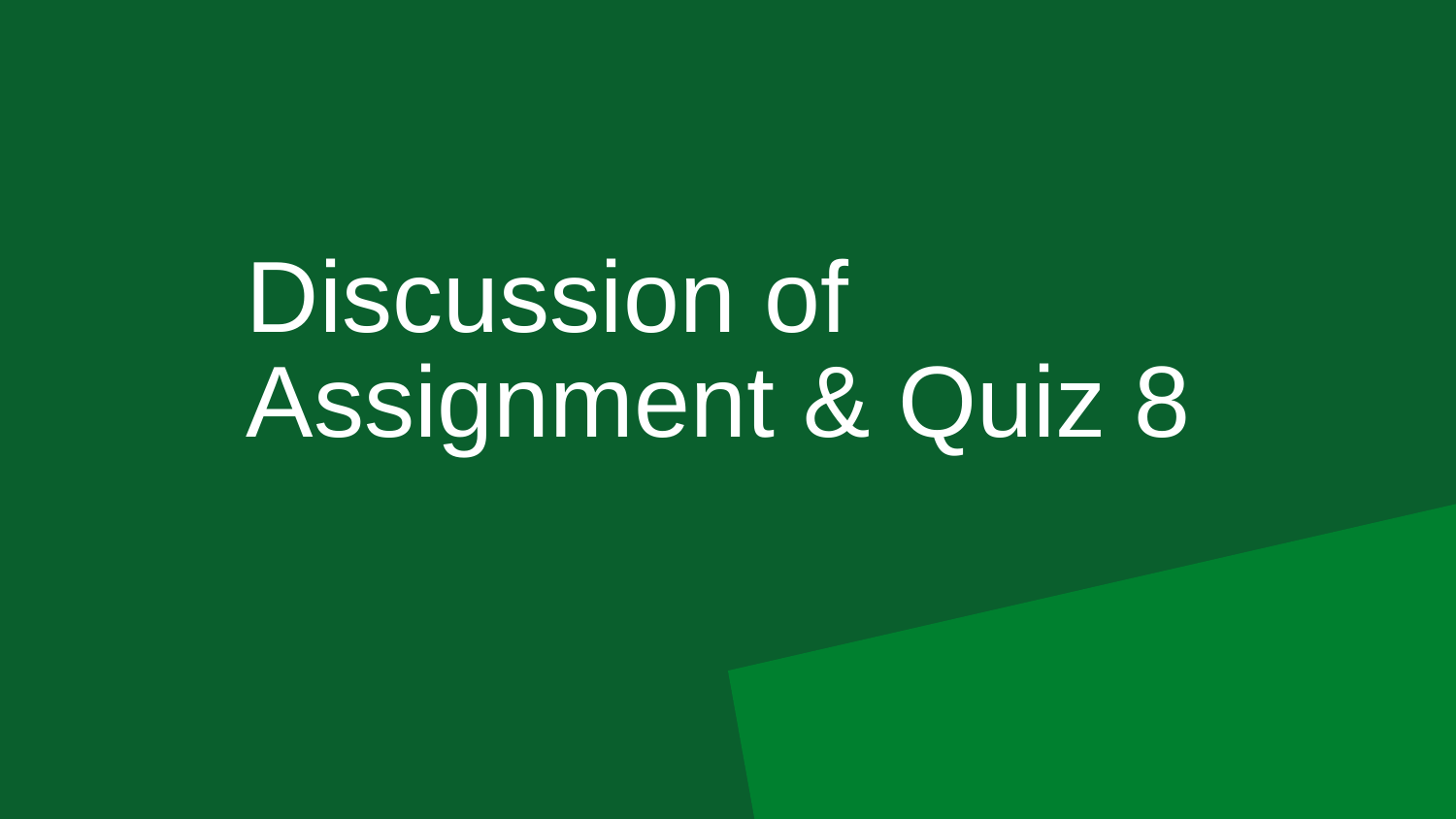

# Discussion of Assignment & Quiz 8